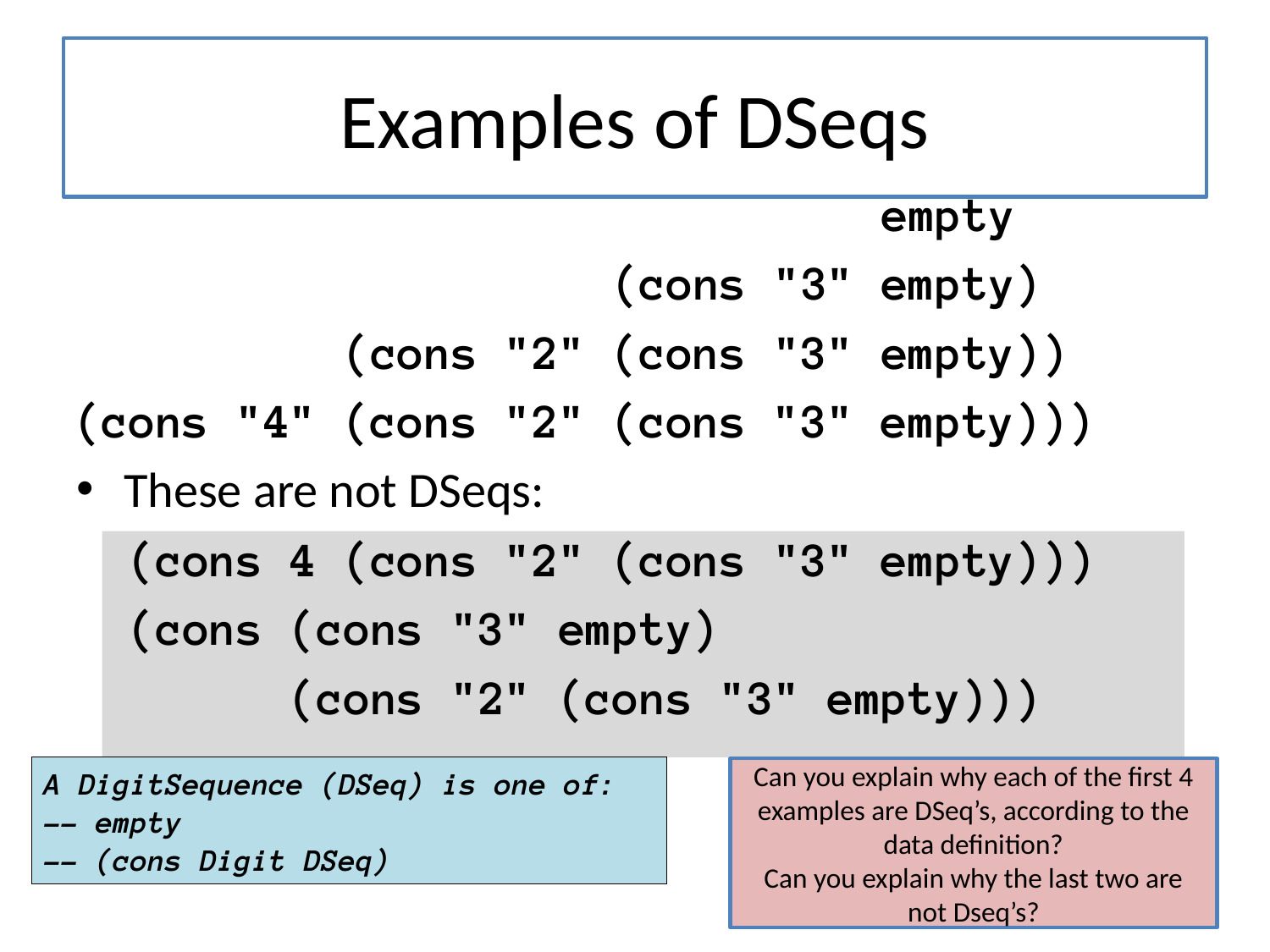

# Examples of DSeqs
                              empty
                    (cons "3" empty)
          (cons "2" (cons "3" empty))
(cons "4" (cons "2" (cons "3" empty)))
These are not DSeqs:
  (cons 4 (cons "2" (cons "3" empty)))
  (cons (cons "3" empty)
        (cons "2" (cons "3" empty)))

A DigitSequence (DSeq) is one of:
-- empty
-- (cons Digit DSeq)
Can you explain why each of the first 4 examples are DSeq’s, according to the data definition?
Can you explain why the last two are not Dseq’s?
10